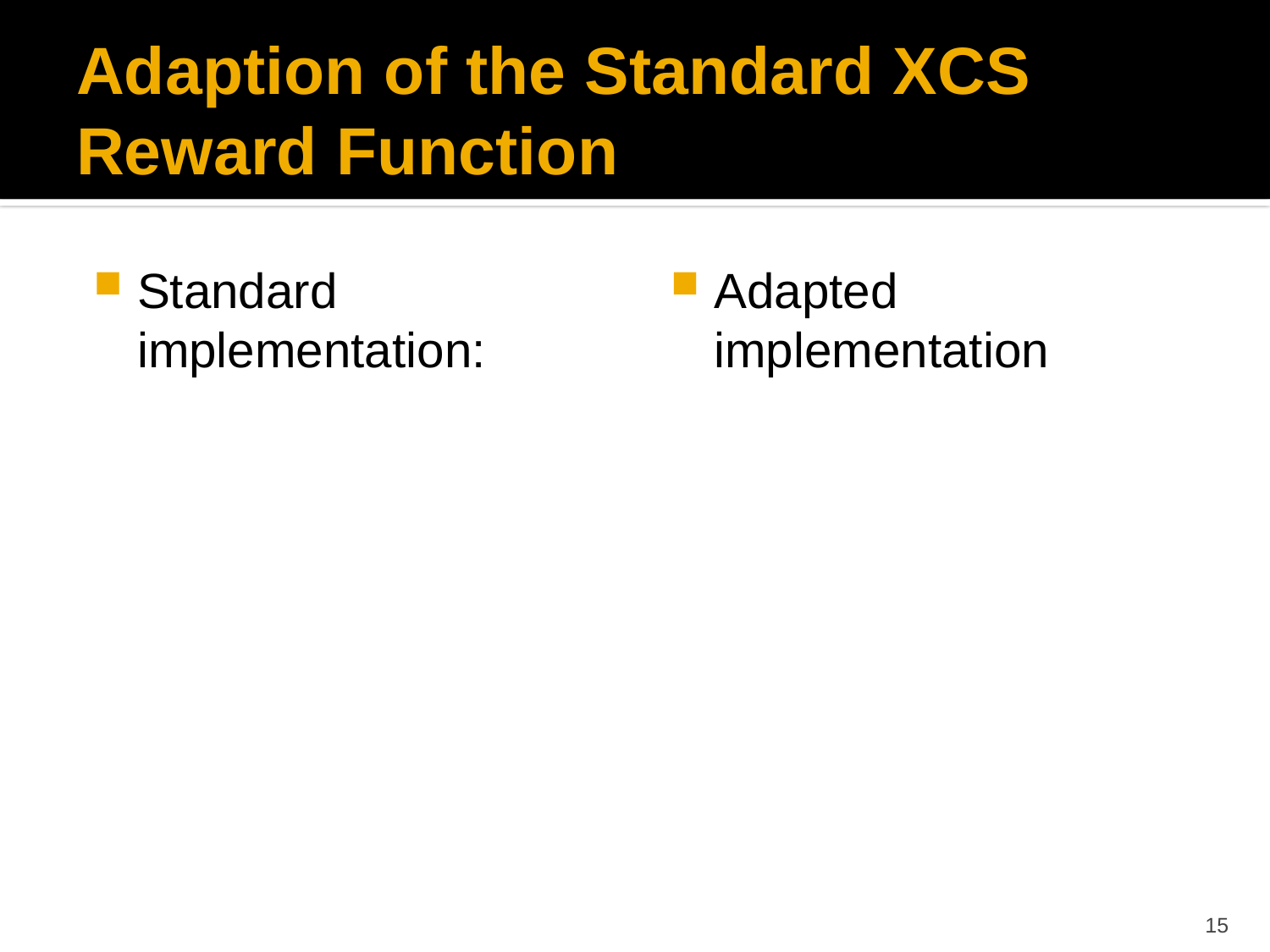

# Adaption of the Standard XCS Reward Function
Standard implementation:
Adapted implementation
15